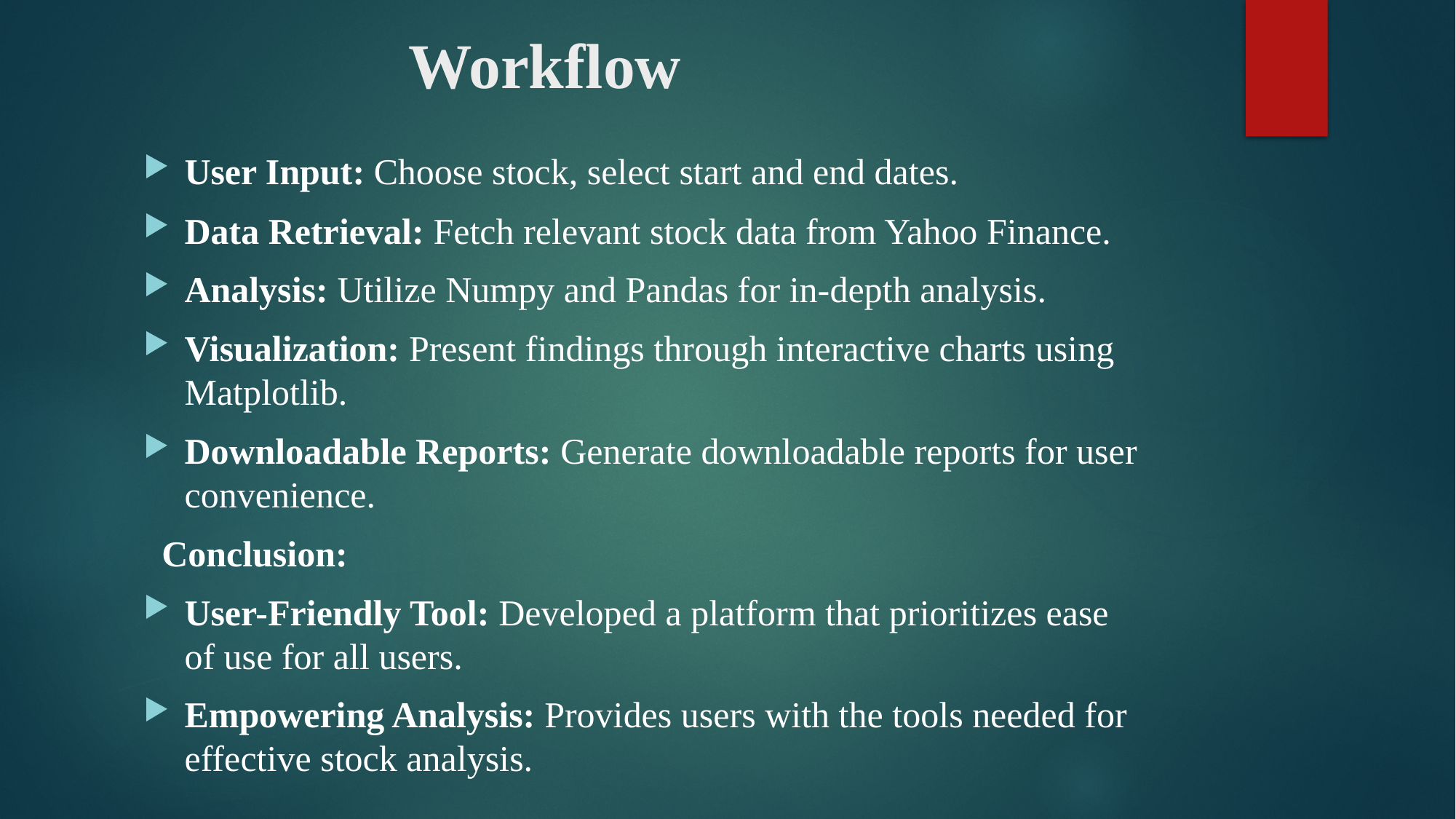

# Workflow
User Input: Choose stock, select start and end dates.
Data Retrieval: Fetch relevant stock data from Yahoo Finance.
Analysis: Utilize Numpy and Pandas for in-depth analysis.
Visualization: Present findings through interactive charts using Matplotlib.
Downloadable Reports: Generate downloadable reports for user convenience.
  Conclusion:
User-Friendly Tool: Developed a platform that prioritizes ease of use for all users.
Empowering Analysis: Provides users with the tools needed for effective stock analysis.